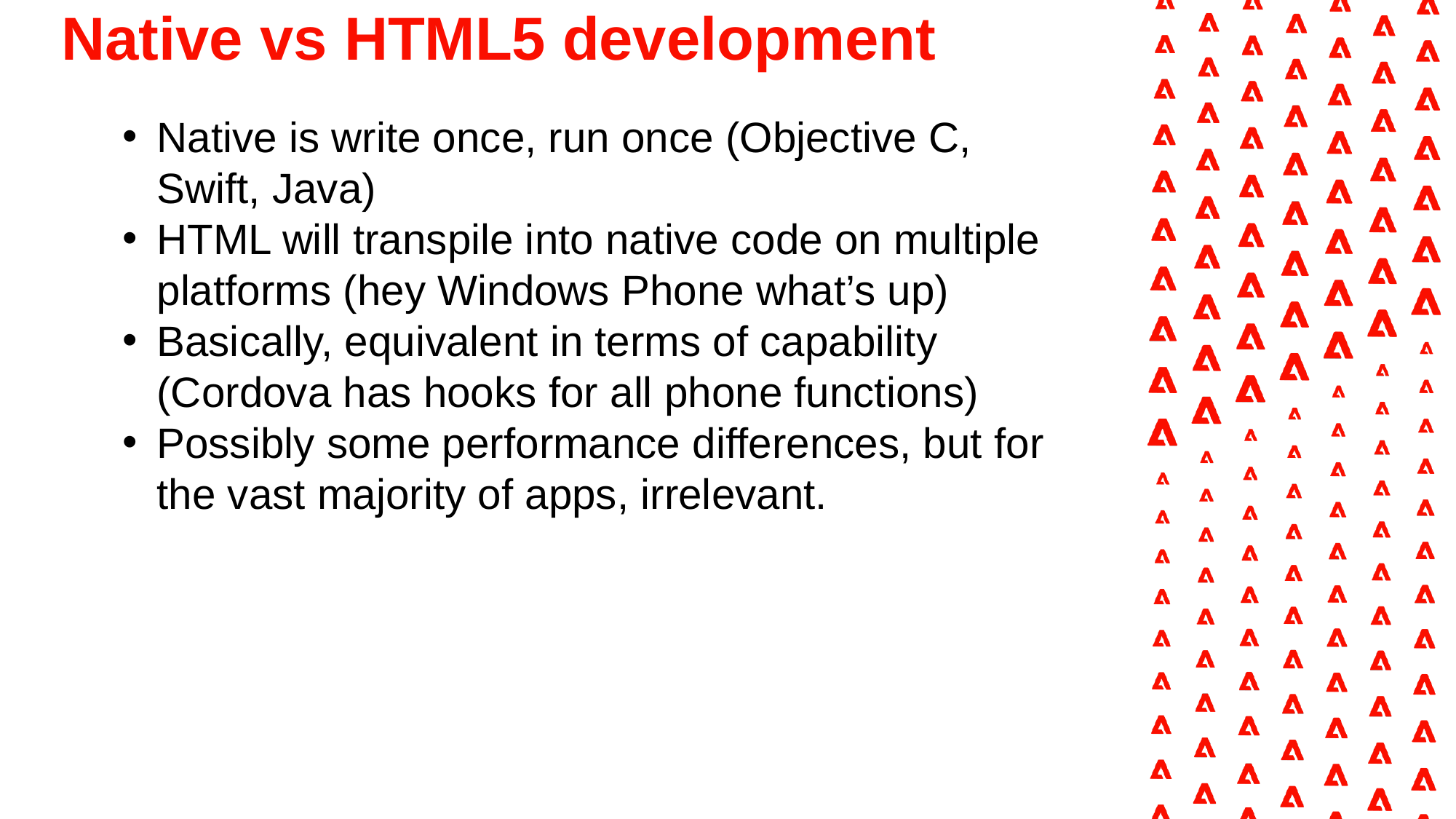

Native vs HTML5 development
Native is write once, run once (Objective C, Swift, Java)
HTML will transpile into native code on multiple platforms (hey Windows Phone what’s up)
Basically, equivalent in terms of capability (Cordova has hooks for all phone functions)
Possibly some performance differences, but for the vast majority of apps, irrelevant.